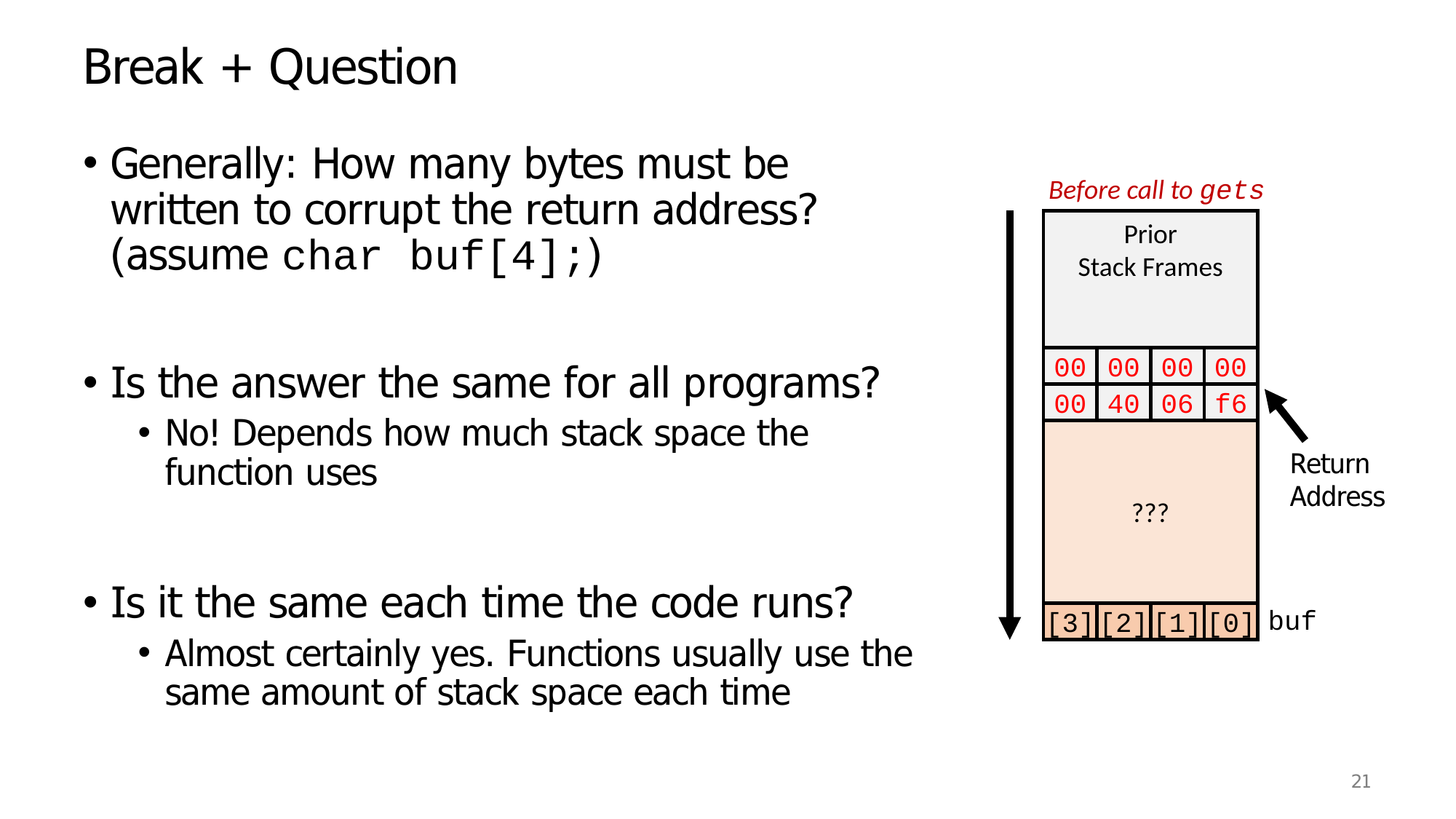

# Break + Question
Generally: How many bytes must be written to corrupt the return address? (assume char buf[4];)

Is the answer the same for all programs?
No! Depends how much stack space the function uses

Is it the same each time the code runs?
Almost certainly yes. Functions usually use the same amount of stack space each time
Before call to gets
Prior
Stack Frames
Return Address
(8 bytes)
00
00
00
00
00
40
06
f6
???
Return Address
buf
[3]
[2]
[1]
[0]
21